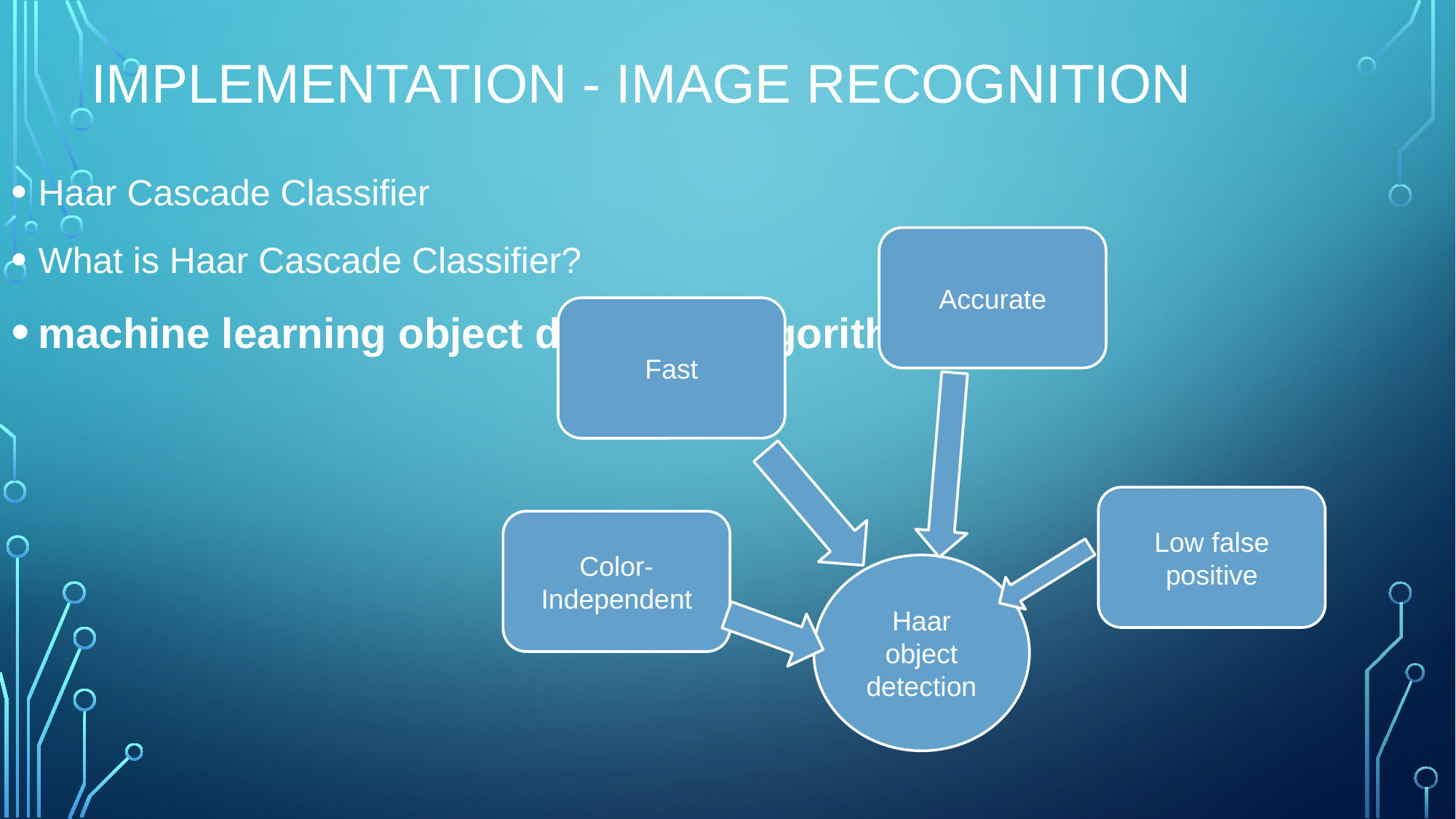

# Implementation - image recognition
Haar Cascade Classifier
What is Haar Cascade Classifier?
machine learning object detection algorithm

Accurate
Fast

Low false positive
Color- Independent

Haar object detection